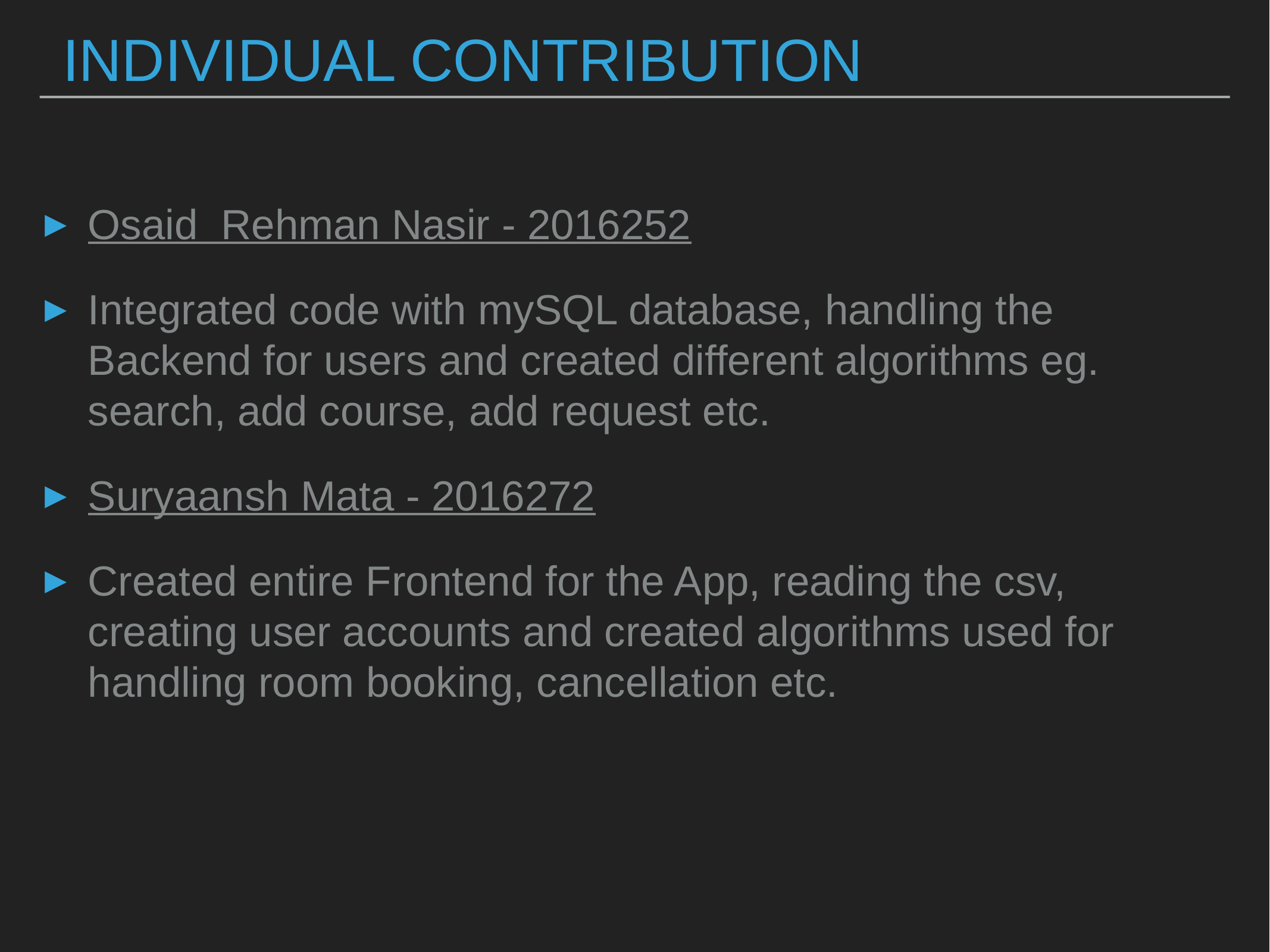

# Individual contribution
Osaid  Rehman Nasir - 2016252
Integrated code with mySQL database, handling the Backend for users and created different algorithms eg. search, add course, add request etc.
Suryaansh Mata - 2016272
Created entire Frontend for the App, reading the csv, creating user accounts and created algorithms used for handling room booking, cancellation etc.